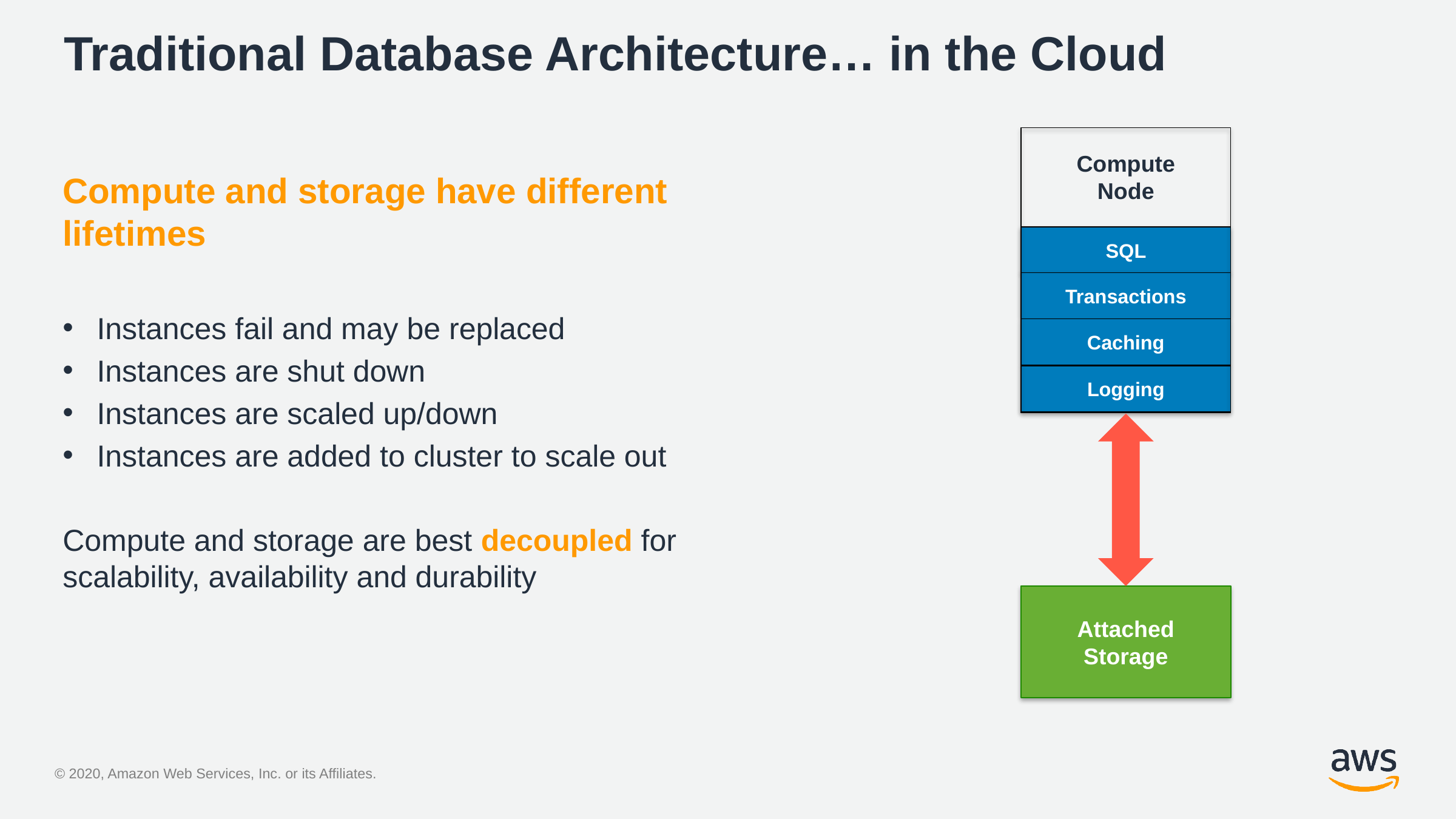

# Traditional Database Architecture… in the Cloud

Compute
Node
SQL
Transactions
Caching
Logging

Attached
Storage
Compute and storage have different lifetimes

Instances fail and may be replaced
Instances are shut down
Instances are scaled up/down
Instances are added to cluster to scale out

Compute and storage are best decoupled for scalability, availability and durability